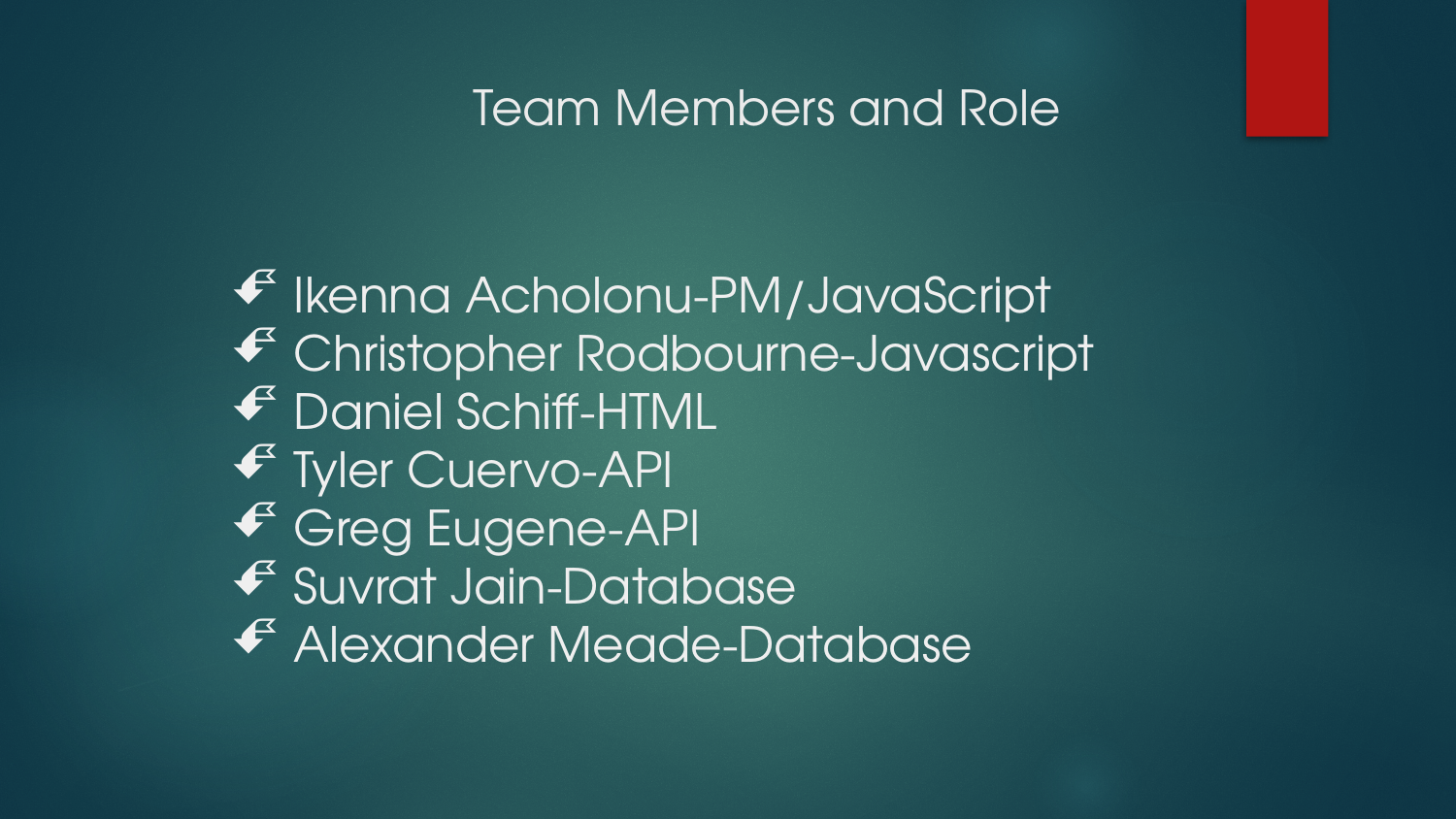

# Team Members and Role
Ikenna Acholonu-PM/JavaScript
Christopher Rodbourne-Javascript
Daniel Schiff-HTML
Tyler Cuervo-API
Greg Eugene-API
Suvrat Jain-Database
Alexander Meade-Database